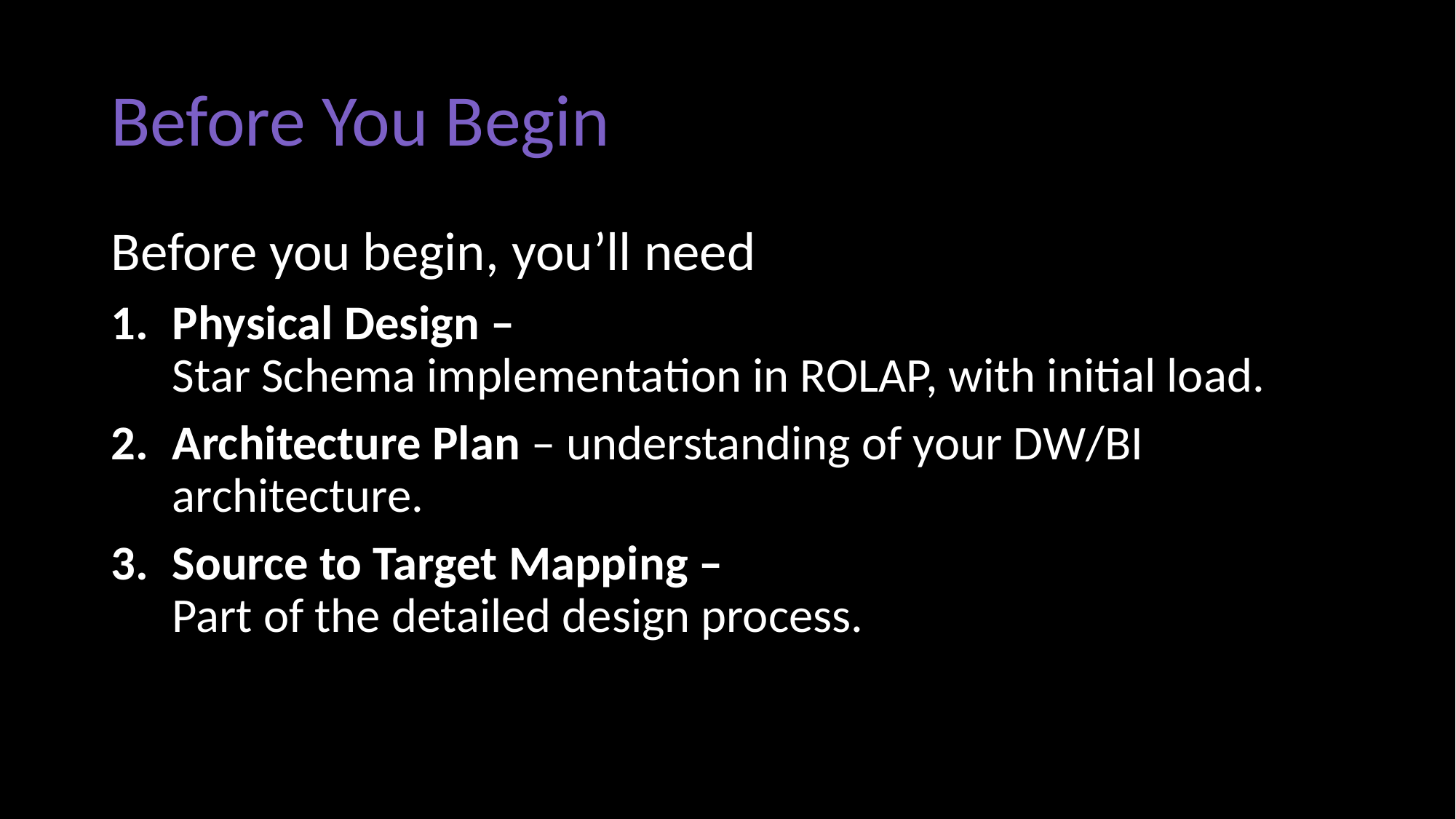

# Before You Begin
Before you begin, you’ll need
Physical Design –
Star Schema implementation in ROLAP, with initial load.
Architecture Plan – understanding of your DW/BI architecture.
Source to Target Mapping –
Part of the detailed design process.